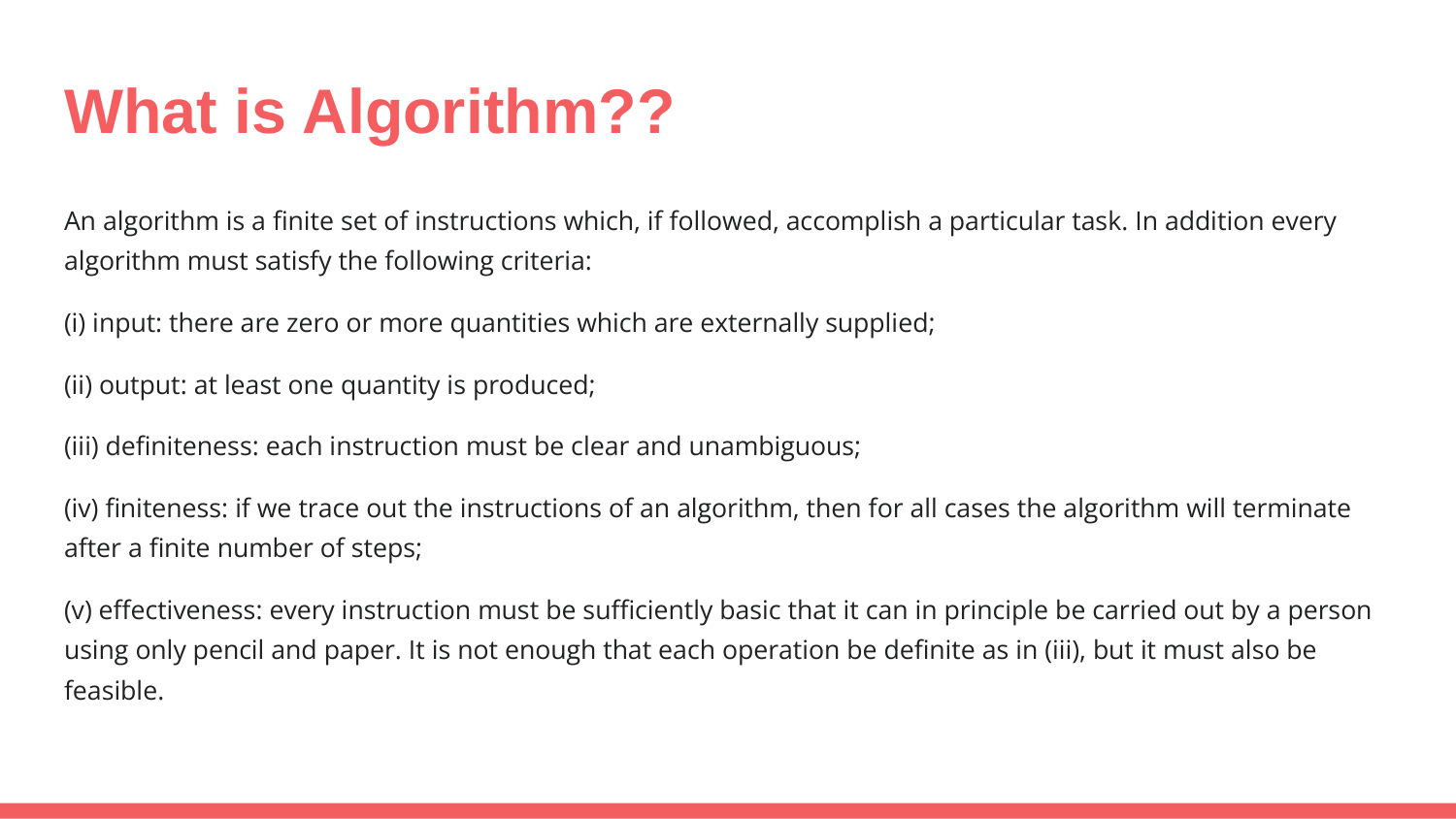

# What is Algorithm??
An algorithm is a finite set of instructions which, if followed, accomplish a particular task. In addition every algorithm must satisfy the following criteria:
(i) input: there are zero or more quantities which are externally supplied;
(ii) output: at least one quantity is produced;
(iii) definiteness: each instruction must be clear and unambiguous;
(iv) finiteness: if we trace out the instructions of an algorithm, then for all cases the algorithm will terminate after a finite number of steps;
(v) effectiveness: every instruction must be sufficiently basic that it can in principle be carried out by a person using only pencil and paper. It is not enough that each operation be definite as in (iii), but it must also be feasible.